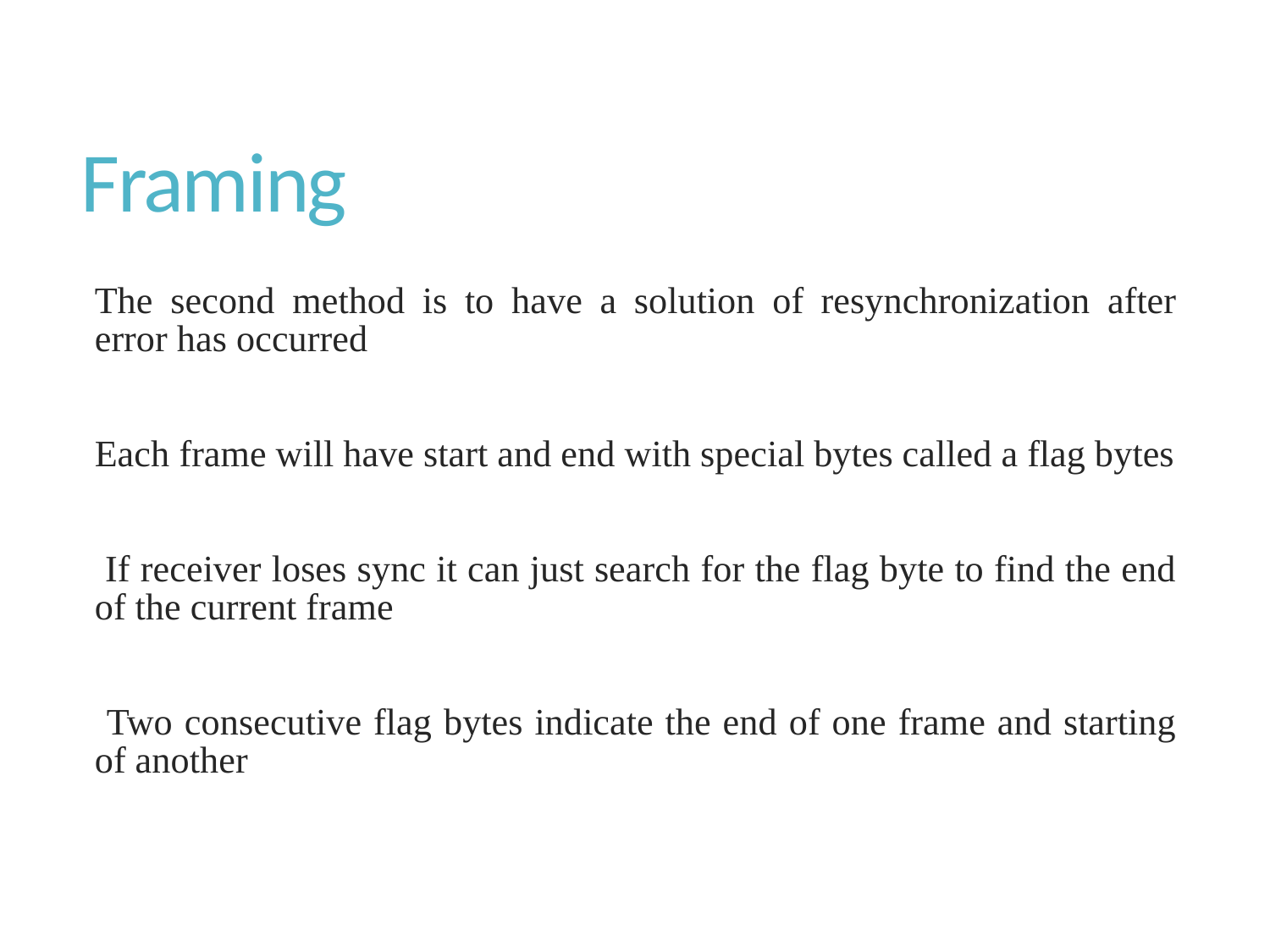

# Framing
The second method is to have a solution of resynchronization after error has occurred

Each frame will have start and end with special bytes called a flag bytes

 If receiver loses sync it can just search for the flag byte to find the end of the current frame

 Two consecutive flag bytes indicate the end of one frame and starting of another